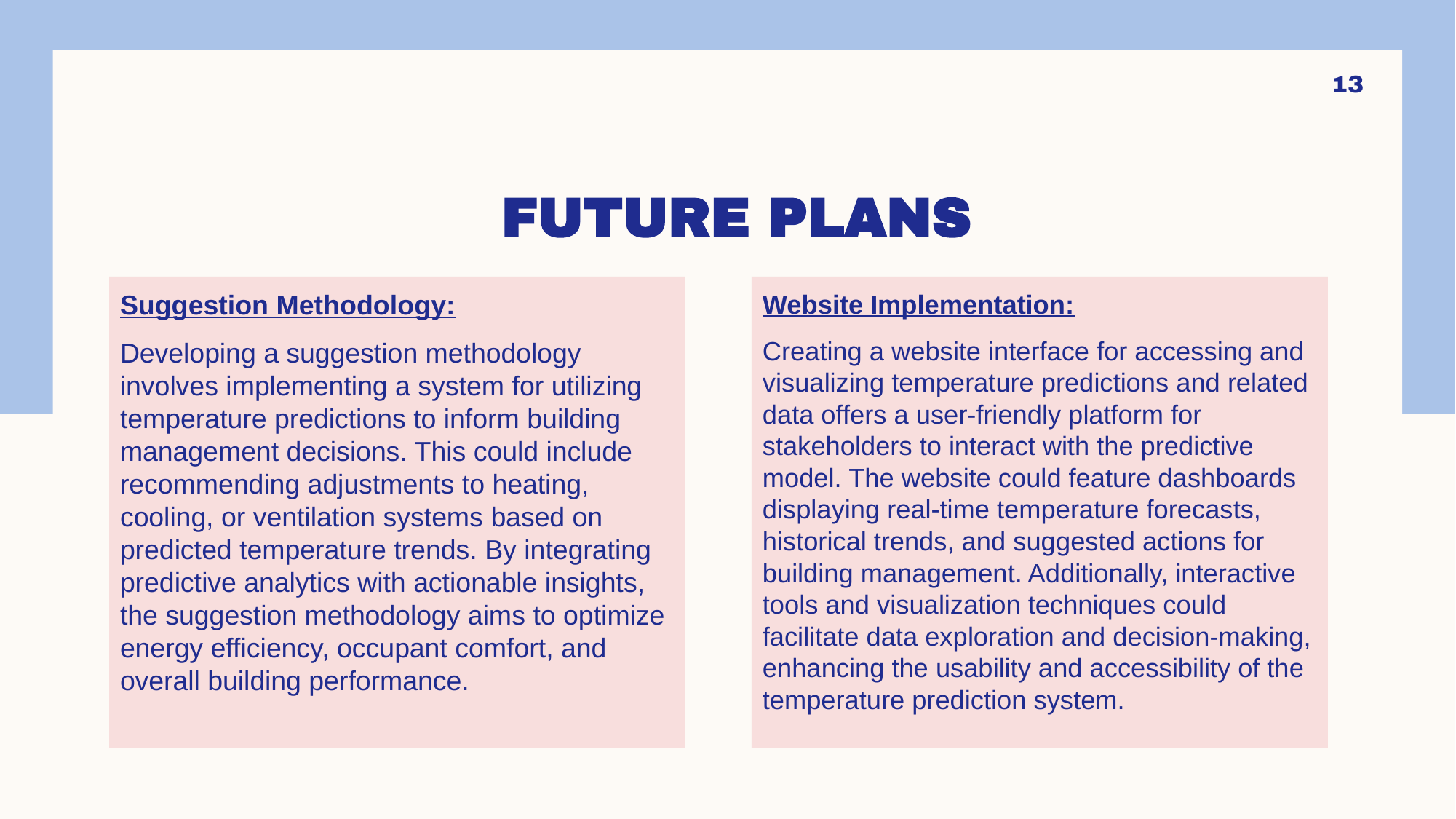

13
# Future Plans
Suggestion Methodology:
Developing a suggestion methodology involves implementing a system for utilizing temperature predictions to inform building management decisions. This could include recommending adjustments to heating, cooling, or ventilation systems based on predicted temperature trends. By integrating predictive analytics with actionable insights, the suggestion methodology aims to optimize energy efficiency, occupant comfort, and overall building performance.
Website Implementation:
Creating a website interface for accessing and visualizing temperature predictions and related data offers a user-friendly platform for stakeholders to interact with the predictive model. The website could feature dashboards displaying real-time temperature forecasts, historical trends, and suggested actions for building management. Additionally, interactive tools and visualization techniques could facilitate data exploration and decision-making, enhancing the usability and accessibility of the temperature prediction system.